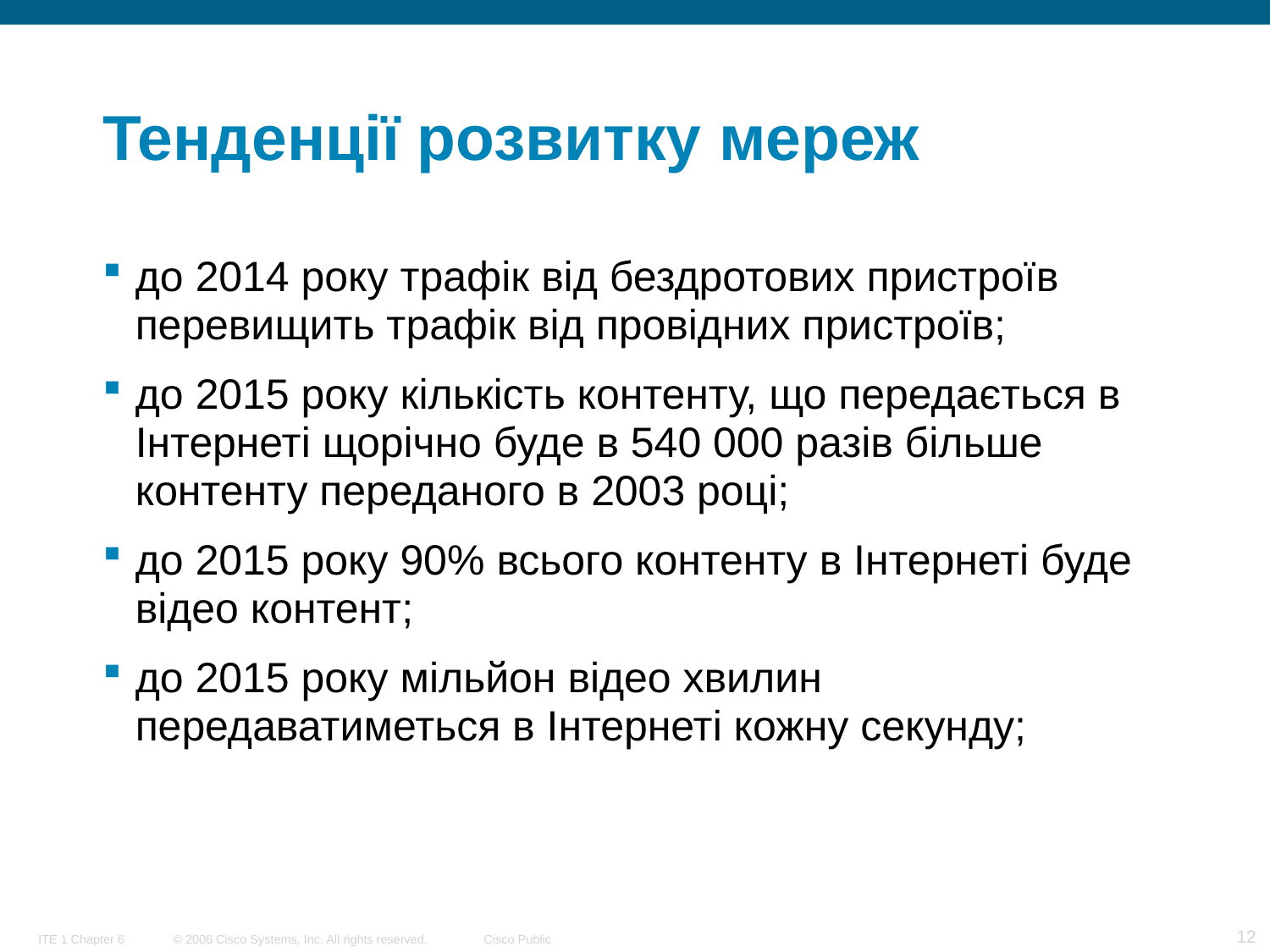

# Тенденції розвитку мереж
до 2014 року трафік від бездротових пристроїв перевищить трафік від провідних пристроїв;
до 2015 року кількість контенту, що передається в Інтернеті щорічно буде в 540 000 разів більше контенту переданого в 2003 році;
до 2015 року 90% всього контенту в Інтернеті буде відео контент;
до 2015 року мільйон відео хвилин передаватиметься в Інтернеті кожну секунду;